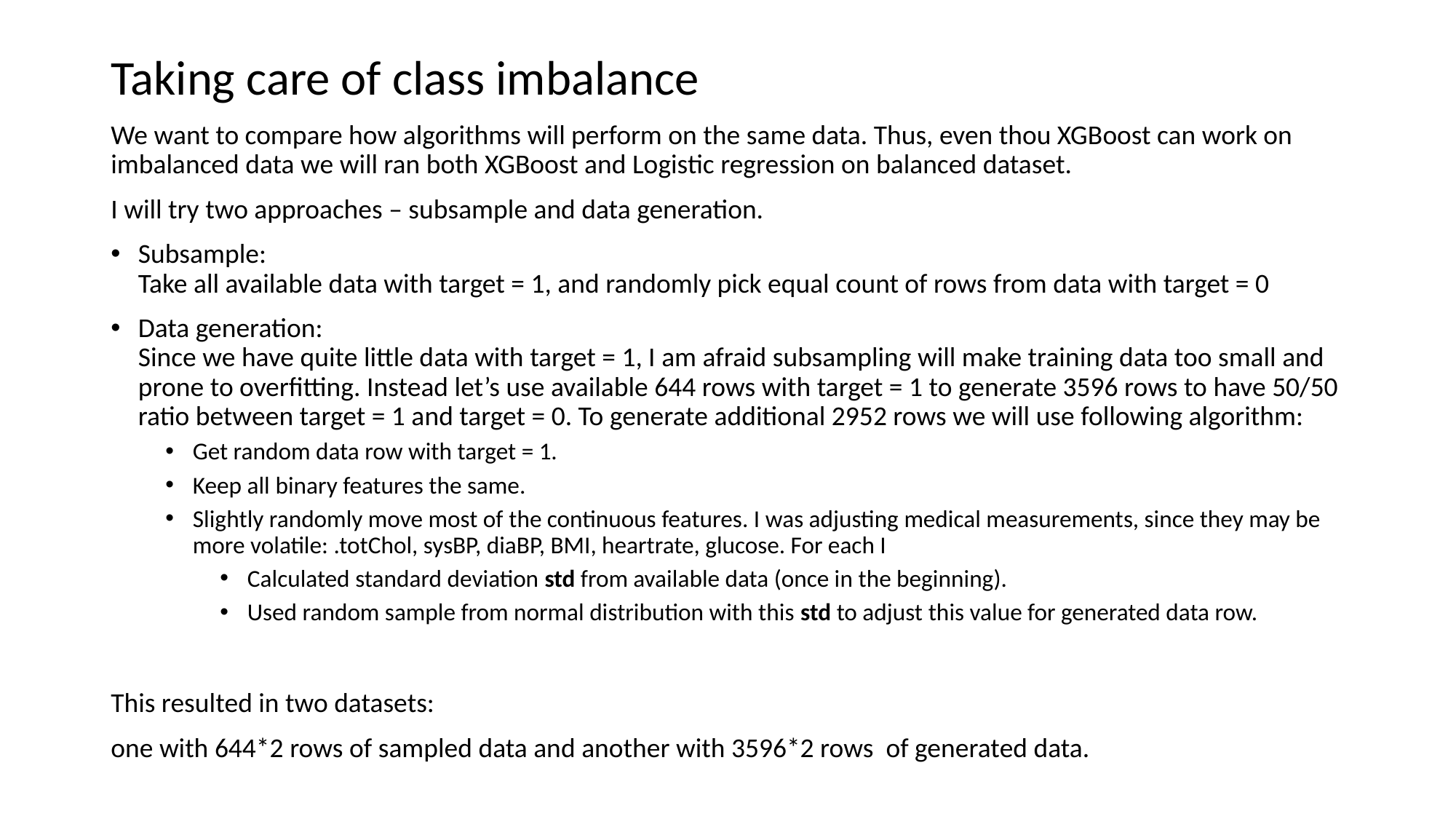

# Taking care of class imbalance
We want to compare how algorithms will perform on the same data. Thus, even thou XGBoost can work on imbalanced data we will ran both XGBoost and Logistic regression on balanced dataset.
I will try two approaches – subsample and data generation.
Subsample:
Take all available data with target = 1, and randomly pick equal count of rows from data with target = 0
Data generation:
Since we have quite little data with target = 1, I am afraid subsampling will make training data too small and prone to overfitting. Instead let’s use available 644 rows with target = 1 to generate 3596 rows to have 50/50 ratio between target = 1 and target = 0. To generate additional 2952 rows we will use following algorithm:
Get random data row with target = 1.
Keep all binary features the same.
Slightly randomly move most of the continuous features. I was adjusting medical measurements, since they may be more volatile: .totChol, sysBP, diaBP, BMI, heartrate, glucose. For each I
Calculated standard deviation std from available data (once in the beginning).
Used random sample from normal distribution with this std to adjust this value for generated data row.

This resulted in two datasets:
one with 644*2 rows of sampled data and another with 3596*2 rows  of generated data.